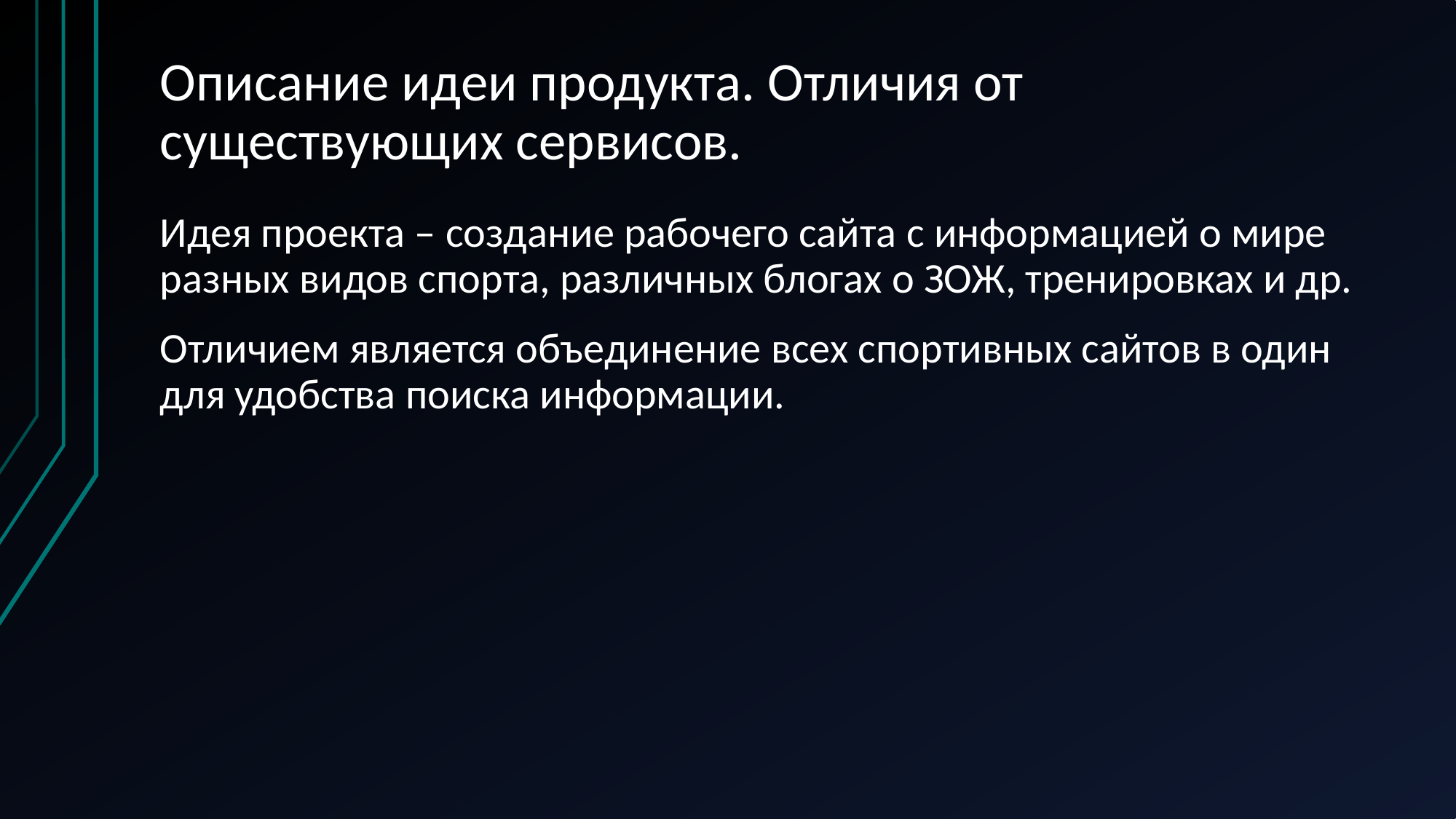

# Описание идеи продукта. Отличия от существующих сервисов.
Идея проекта – создание рабочего сайта с информацией о мире разных видов спорта, различных блогах о ЗОЖ, тренировках и др.
Отличием является объединение всех спортивных сайтов в один для удобства поиска информации.